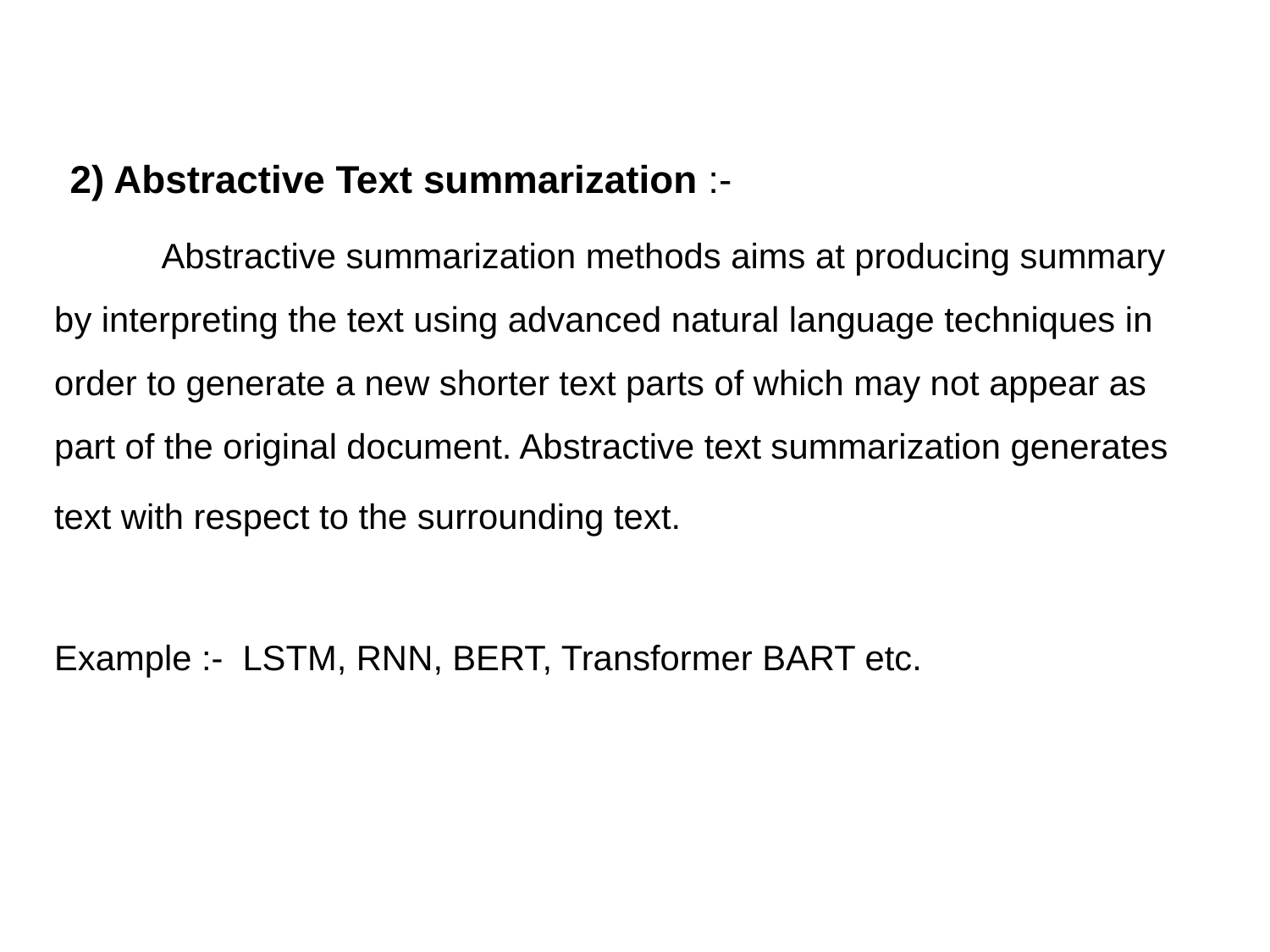

2) Abstractive Text summarization :-
           Abstractive summarization methods aims at producing summary by interpreting the text using advanced natural language techniques in order to generate a new shorter text parts of which may not appear as part of the original document. Abstractive text summarization generates
text with respect to the surrounding text.

Example :-  LSTM, RNN, BERT, Transformer BART etc.